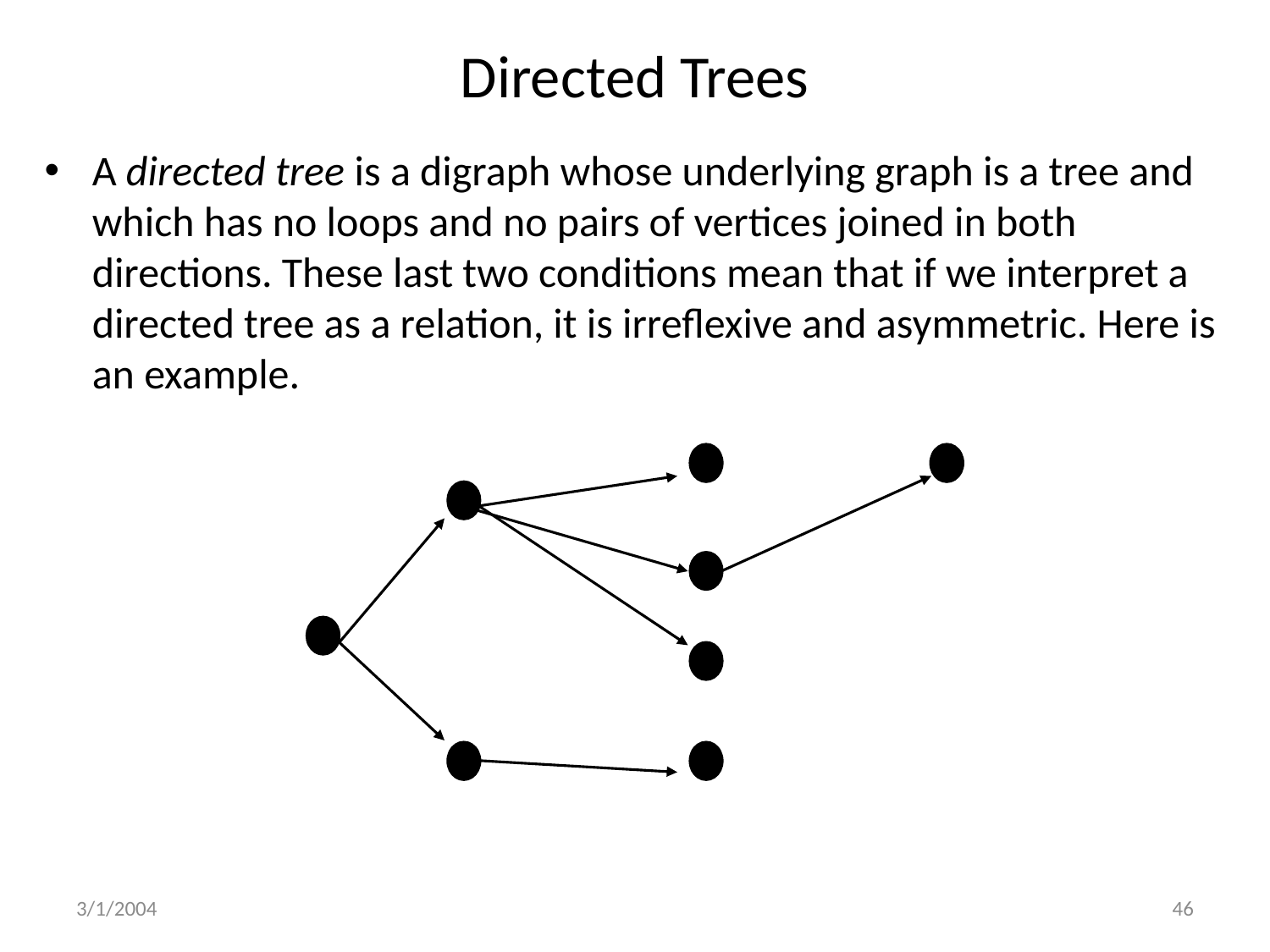

# Directed Trees
A directed tree is a digraph whose underlying graph is a tree and which has no loops and no pairs of vertices joined in both directions. These last two conditions mean that if we interpret a directed tree as a relation, it is irreflexive and asymmetric. Here is an example.

3/1/2004
46